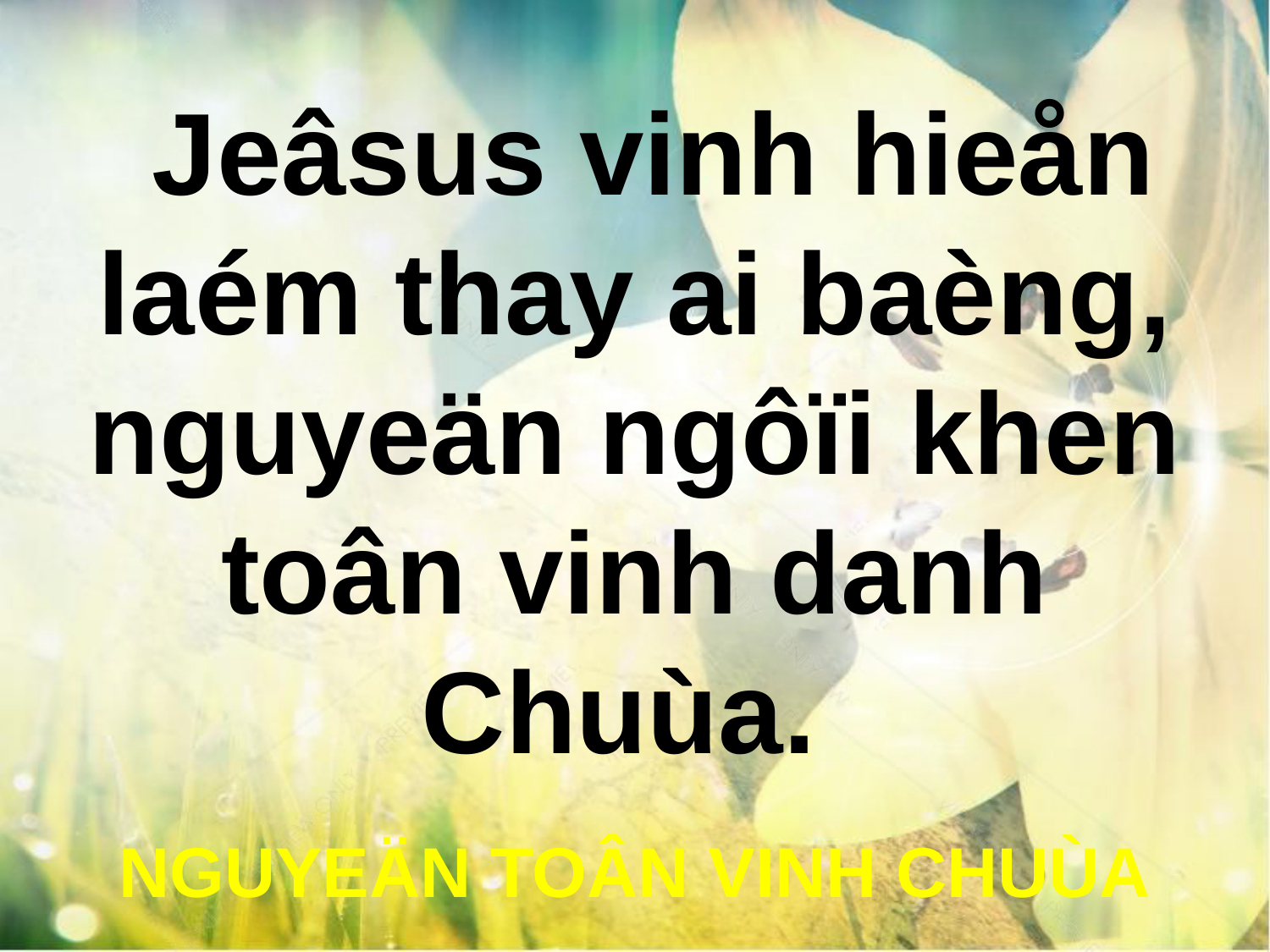

Jeâsus vinh hieån laém thay ai baèng, nguyeän ngôïi khen toân vinh danh Chuùa.
NGUYEÄN TOÂN VINH CHUÙA